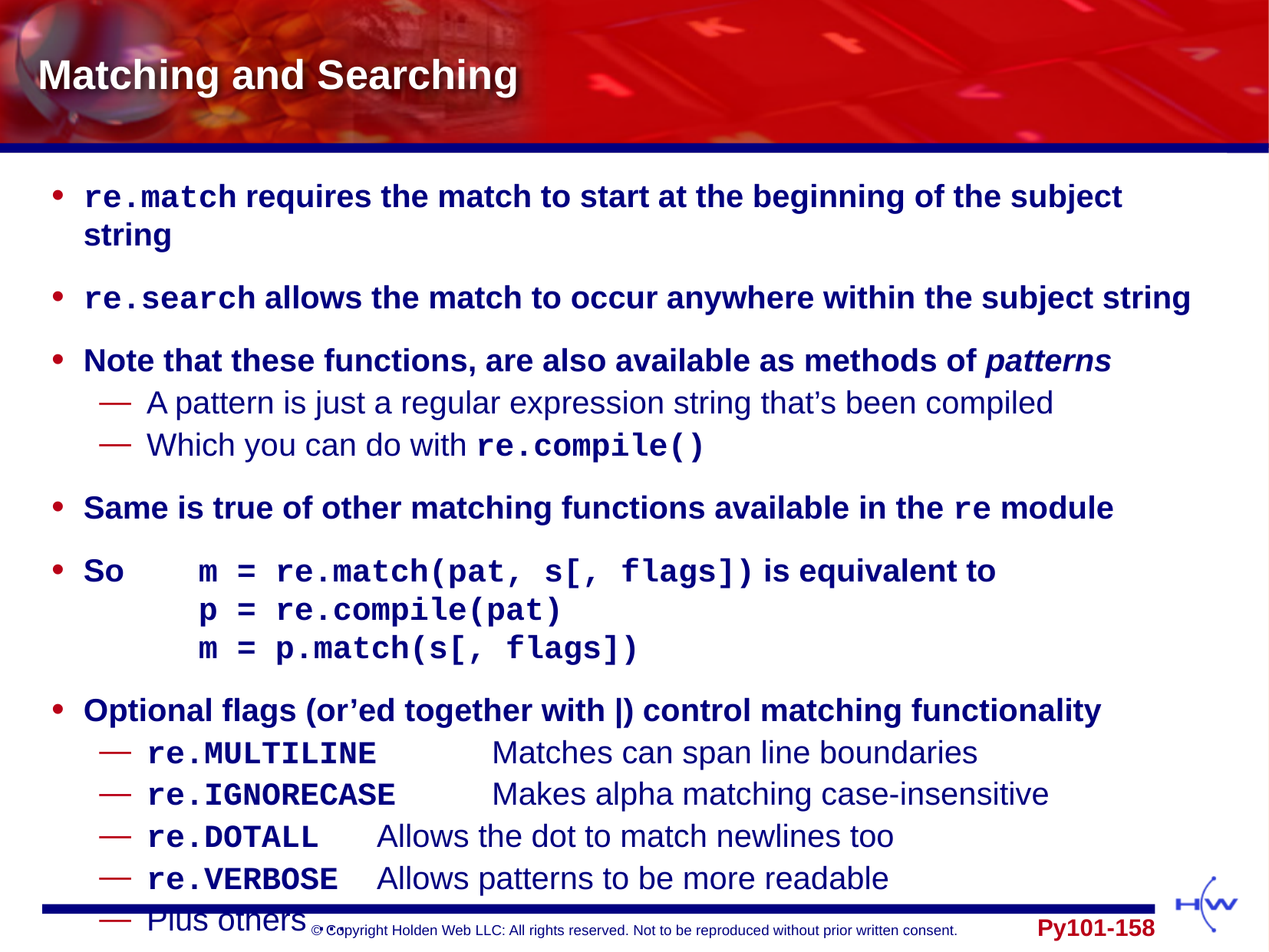

# Matching and Searching
re.match requires the match to start at the beginning of the subject string
re.search allows the match to occur anywhere within the subject string
Note that these functions, are also available as methods of patterns
A pattern is just a regular expression string that’s been compiled
Which you can do with re.compile()
Same is true of other matching functions available in the re module
So	m = re.match(pat, s[, flags]) is equivalent to
	p = re.compile(pat)
	m = p.match(s[, flags])
Optional flags (or’ed together with |) control matching functionality
re.MULTILINE	Matches can span line boundaries
re.IGNORECASE	Makes alpha matching case-insensitive
re.DOTALL	Allows the dot to match newlines too
re.VERBOSE	Allows patterns to be more readable
Plus others …